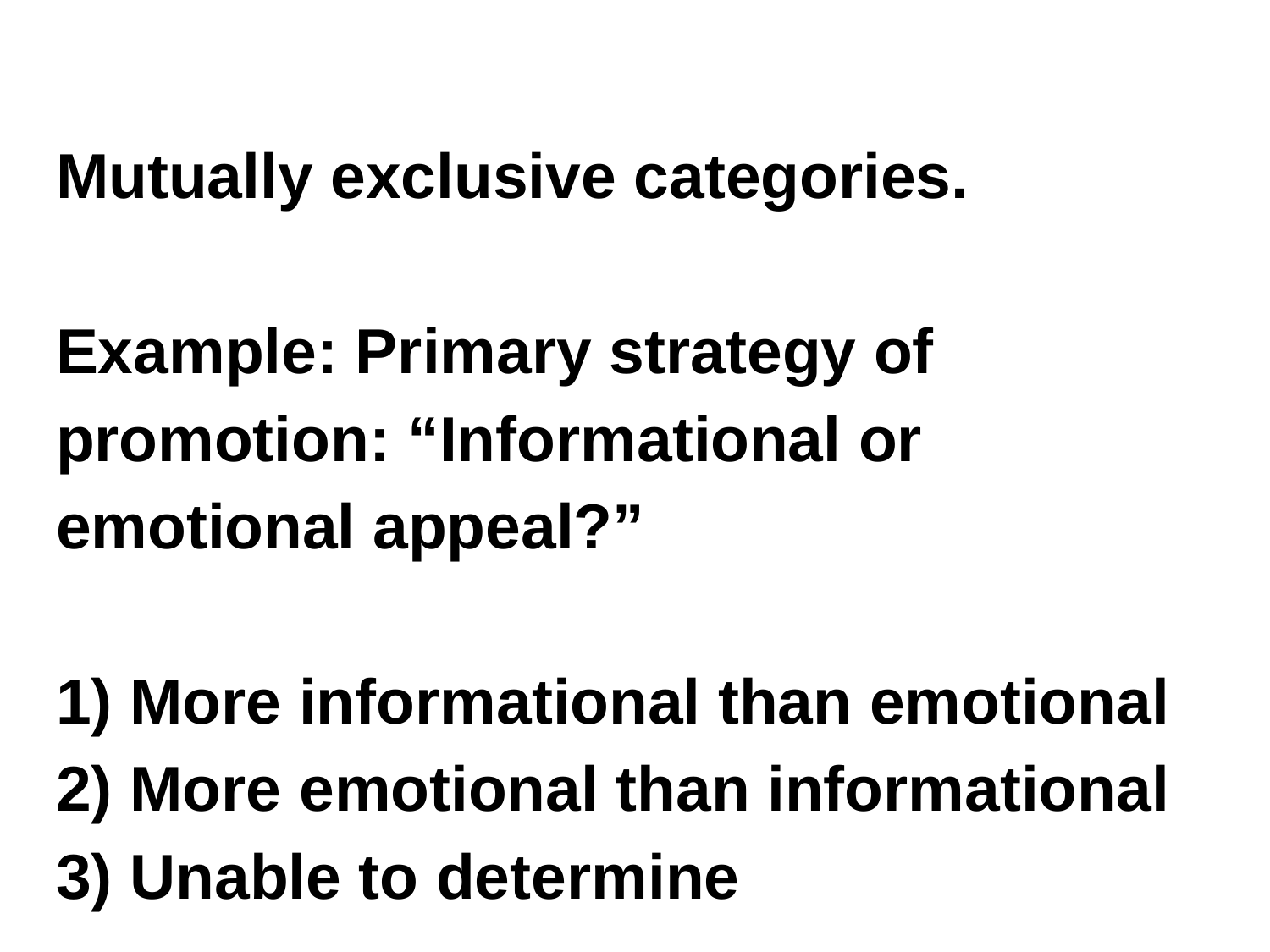

# Mutually exclusive categories.

Example: Primary strategy of promotion: “Informational or emotional appeal?”

1) More informational than emotional
2) More emotional than informational
3) Unable to determine